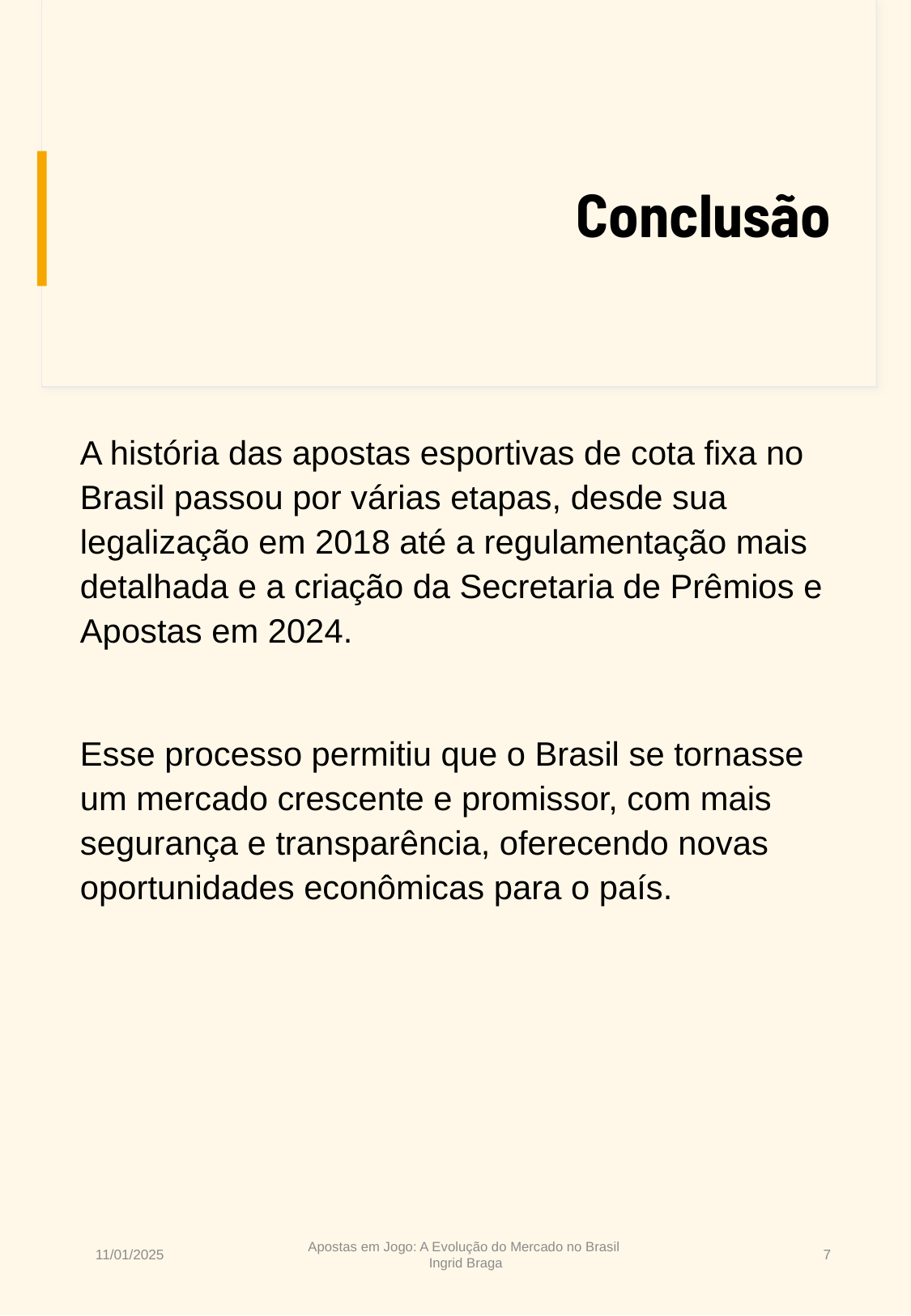

# Conclusão

A história das apostas esportivas de cota fixa no Brasil passou por várias etapas, desde sua legalização em 2018 até a regulamentação mais detalhada e a criação da Secretaria de Prêmios e Apostas em 2024.

Esse processo permitiu que o Brasil se tornasse um mercado crescente e promissor, com mais segurança e transparência, oferecendo novas oportunidades econômicas para o país.

11/01/2025
Apostas em Jogo: A Evolução do Mercado no Brasil
Ingrid Braga
7